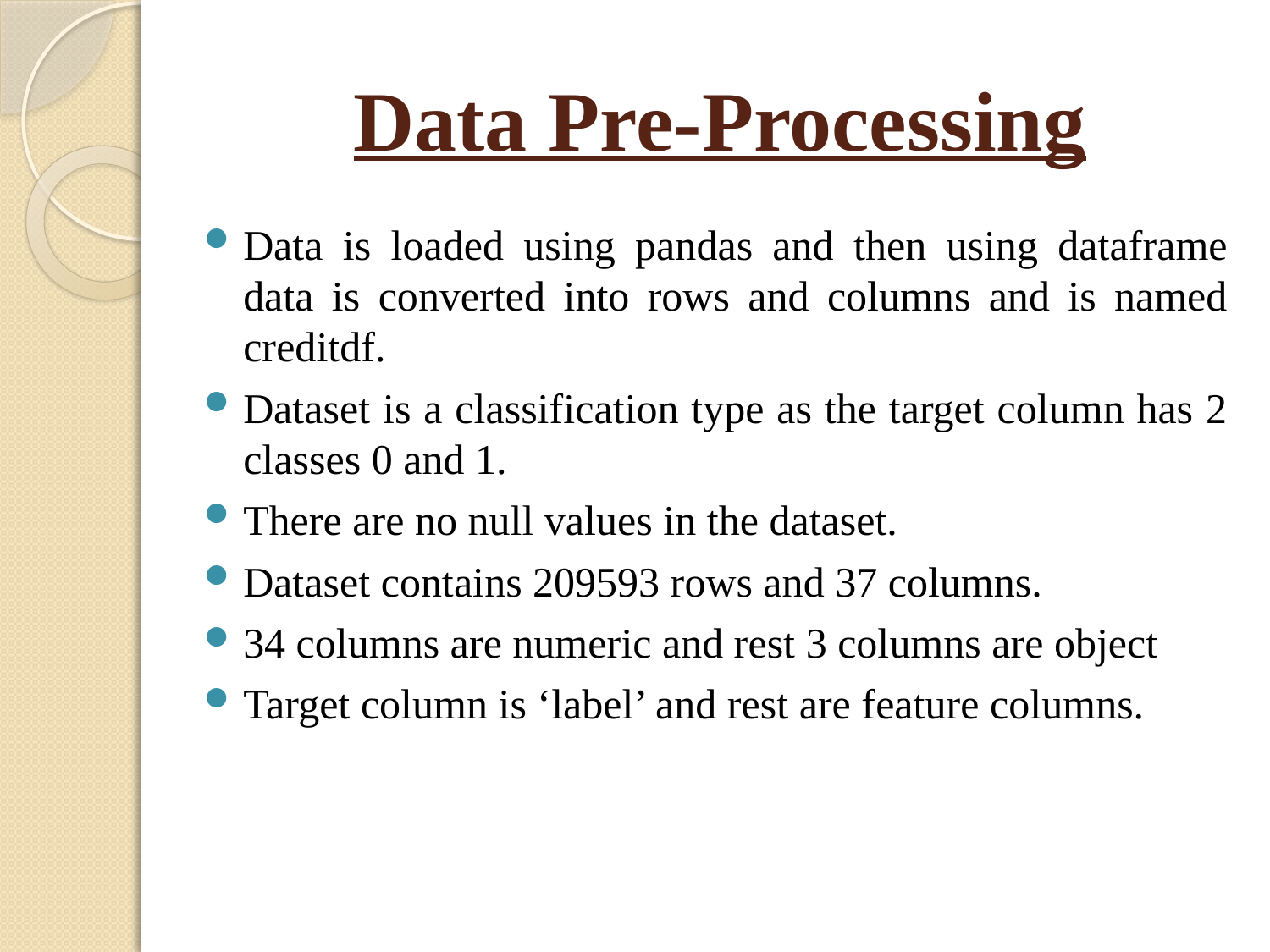

# Data Pre-Processing
Data is loaded using pandas and then using dataframe data is converted into rows and columns and is named creditdf.
Dataset is a classification type as the target column has 2 classes 0 and 1.
There are no null values in the dataset.
Dataset contains 209593 rows and 37 columns.
34 columns are numeric and rest 3 columns are object
Target column is ‘label’ and rest are feature columns.